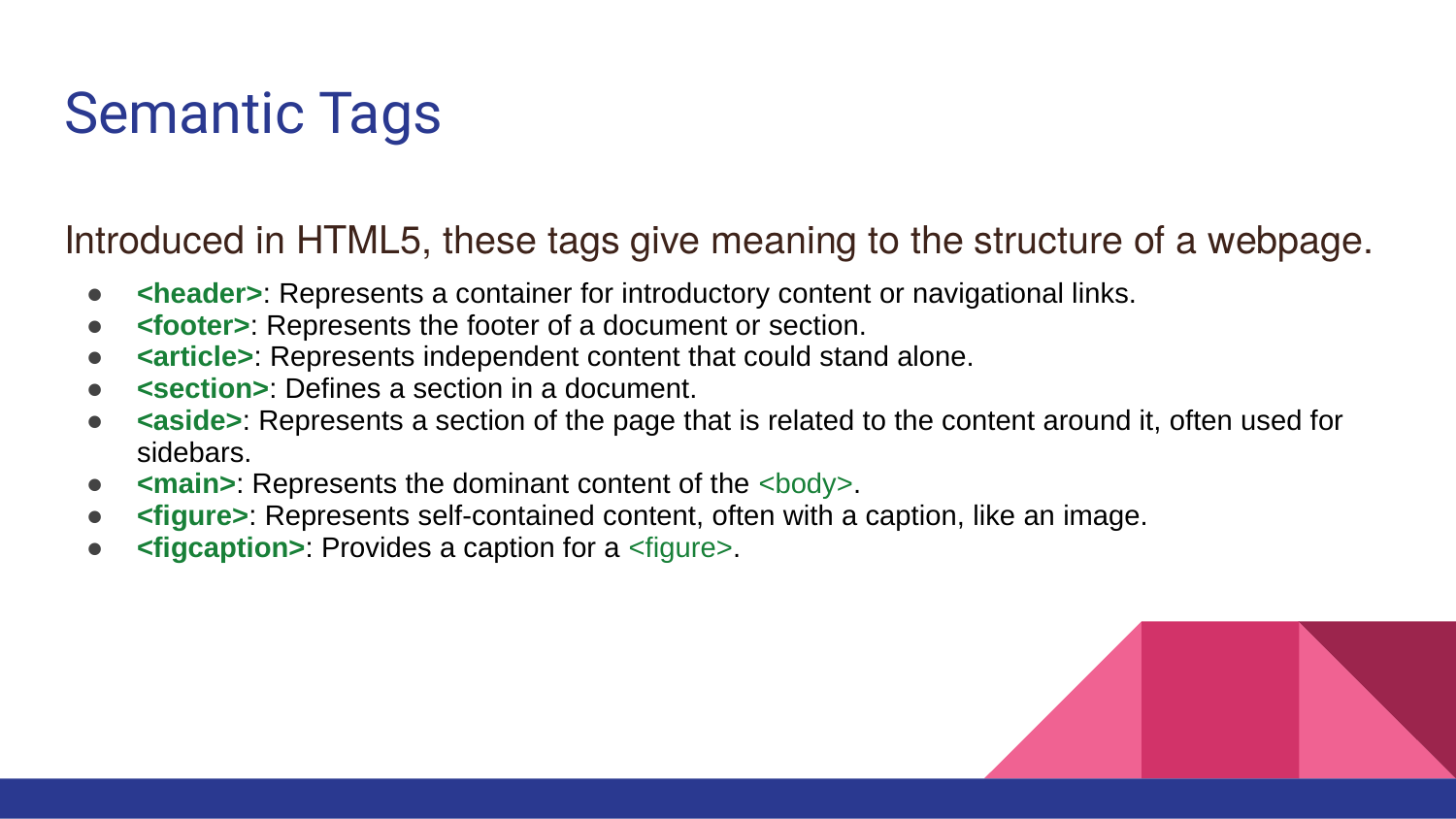

# Semantic Tags
Introduced in HTML5, these tags give meaning to the structure of a webpage.
<header>: Represents a container for introductory content or navigational links.
<footer>: Represents the footer of a document or section.
<article>: Represents independent content that could stand alone.
<section>: Defines a section in a document.
<aside>: Represents a section of the page that is related to the content around it, often used for sidebars.
<main>: Represents the dominant content of the <body>.
<figure>: Represents self-contained content, often with a caption, like an image.
<figcaption>: Provides a caption for a <figure>.